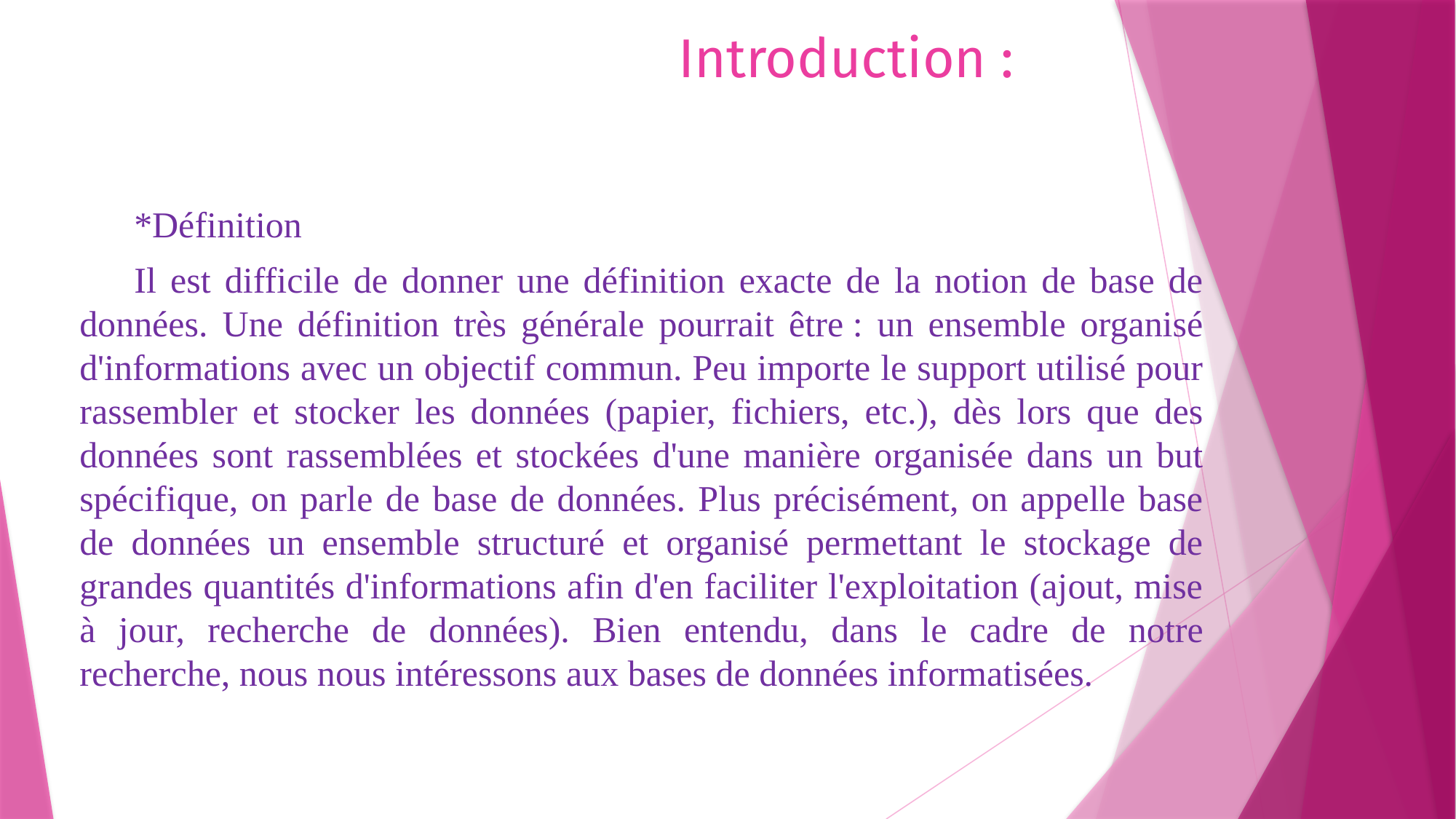

# Introduction :
*Définition
Il est difficile de donner une définition exacte de la notion de base de données. Une définition très générale pourrait être : un ensemble organisé d'informations avec un objectif commun. Peu importe le support utilisé pour rassembler et stocker les données (papier, fichiers, etc.), dès lors que des données sont rassemblées et stockées d'une manière organisée dans un but spécifique, on parle de base de données. Plus précisément, on appelle base de données un ensemble structuré et organisé permettant le stockage de grandes quantités d'informations afin d'en faciliter l'exploitation (ajout, mise à jour, recherche de données). Bien entendu, dans le cadre de notre recherche, nous nous intéressons aux bases de données informatisées.